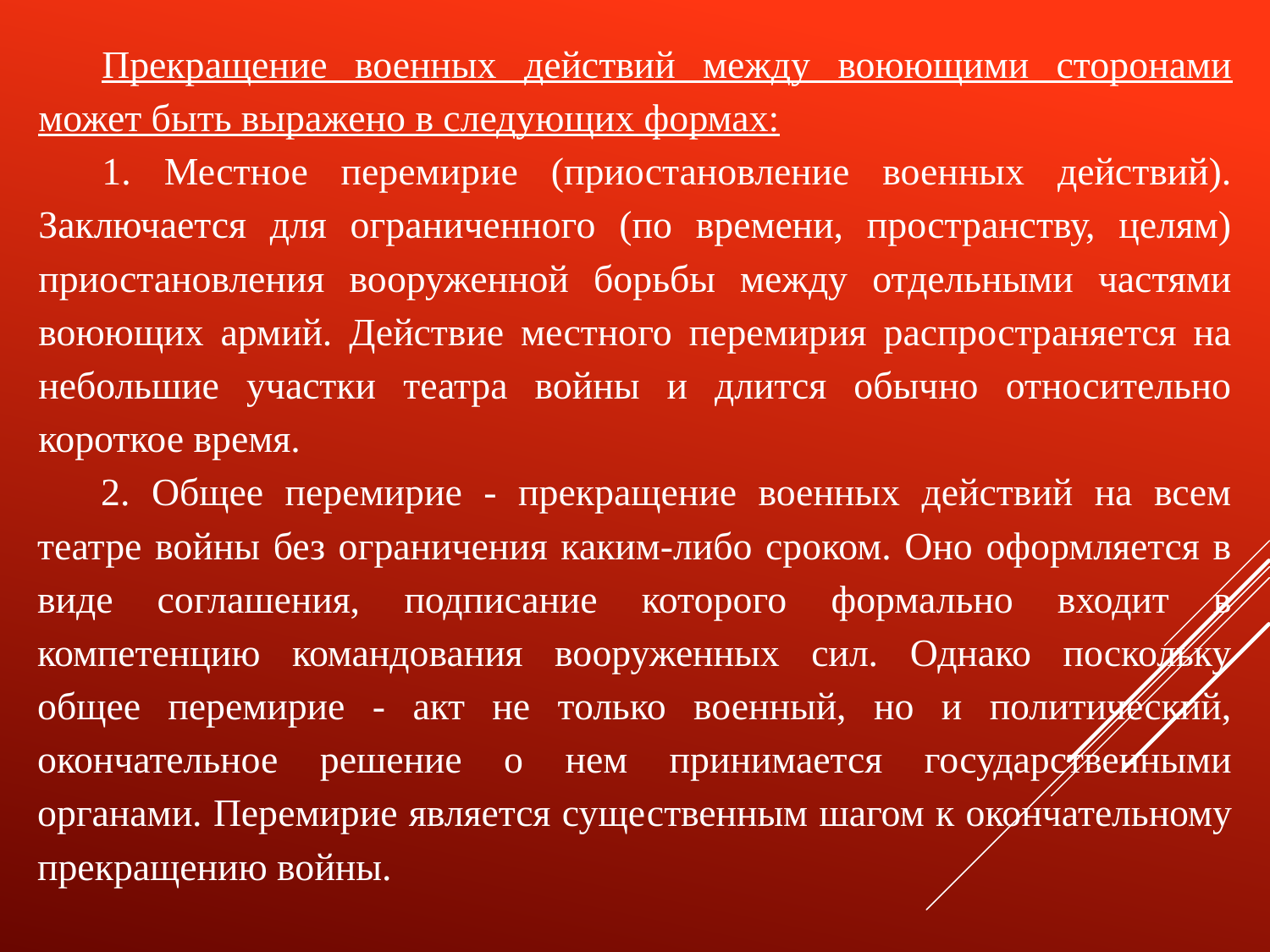

Прекращение военных действий между воюющими сторонами может быть выражено в следующих формах:
1. Местное перемирие (приостановление военных действий). Заключается для ограниченного (по времени, пространству, целям) приостановления вооруженной борьбы между отдельными частями воюющих армий. Действие местного перемирия распространяется на небольшие участки театра войны и длится обычно относительно короткое время.
2. Общее перемирие - прекращение военных действий на всем театре войны без ограничения каким-либо сроком. Оно оформляется в виде соглашения, подписание которого формально входит в компетенцию командования вооруженных сил. Однако поскольку общее перемирие - акт не только военный, но и политический, окончательное решение о нем принимается государственными органами. Перемирие является суще­ственным шагом к окончательному прекращению войны.